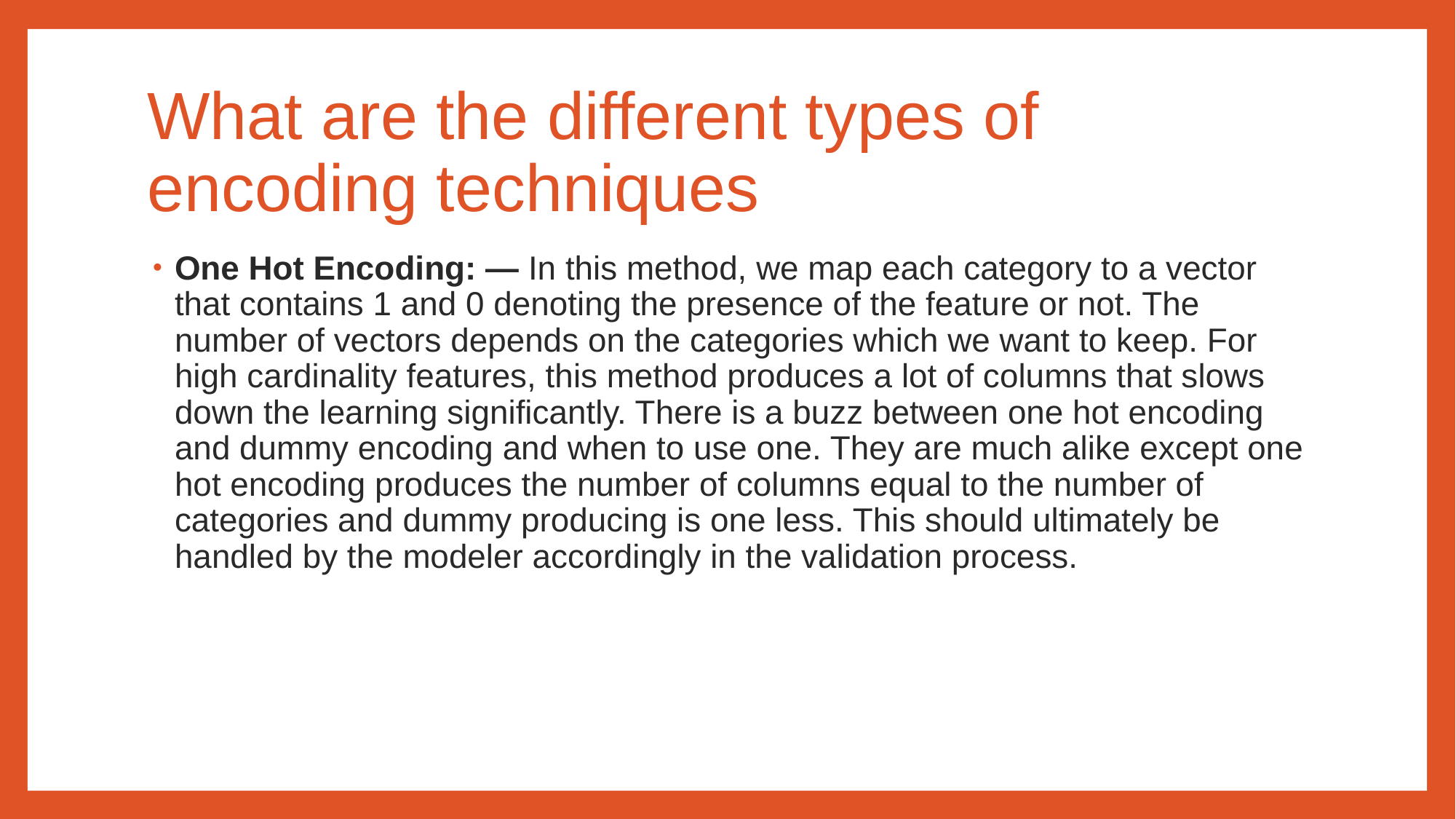

# What are the different types of encoding techniques
One Hot Encoding: — In this method, we map each category to a vector that contains 1 and 0 denoting the presence of the feature or not. The number of vectors depends on the categories which we want to keep. For high cardinality features, this method produces a lot of columns that slows down the learning significantly. There is a buzz between one hot encoding and dummy encoding and when to use one. They are much alike except one hot encoding produces the number of columns equal to the number of categories and dummy producing is one less. This should ultimately be handled by the modeler accordingly in the validation process.